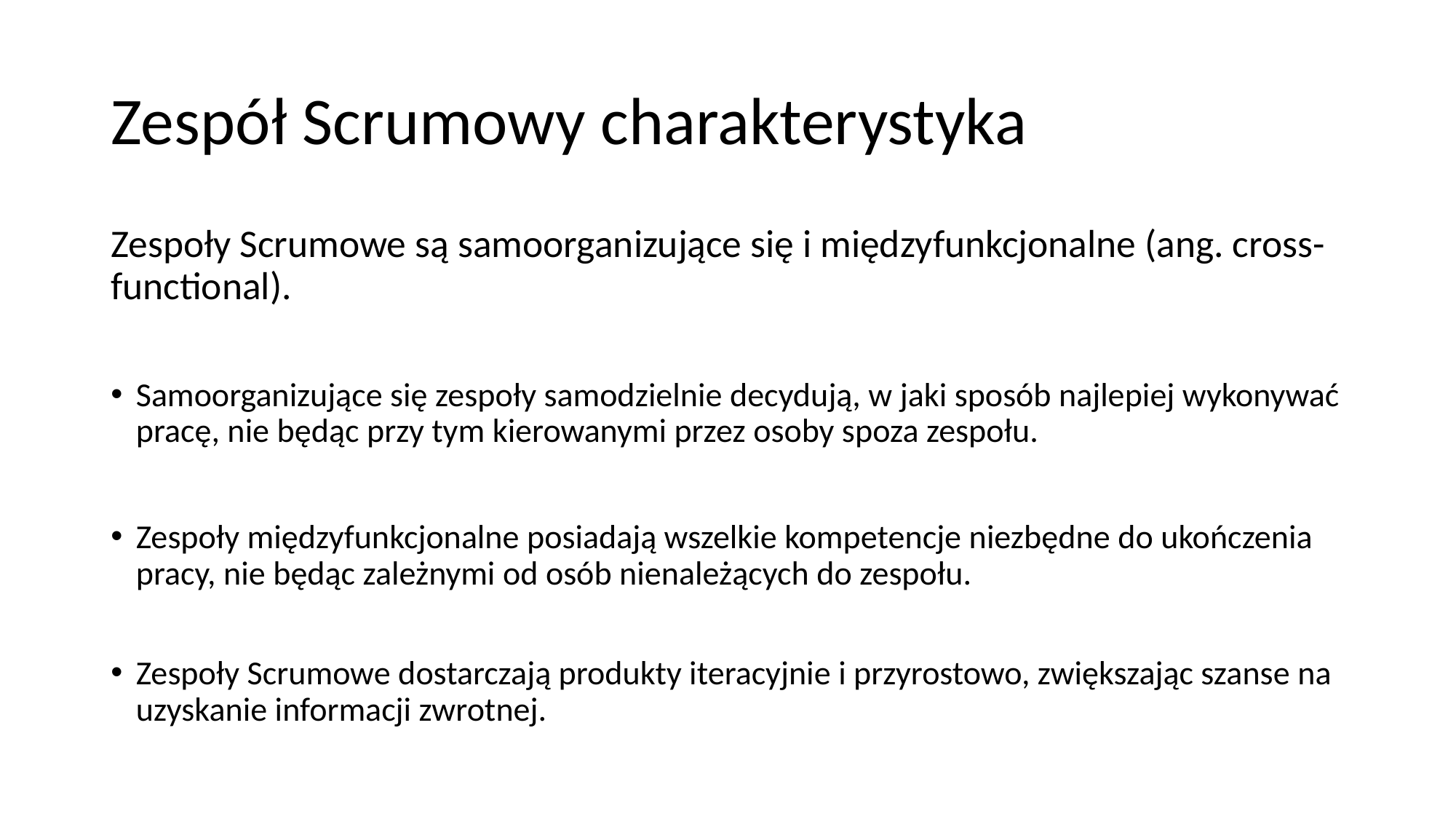

# Zespół Scrumowy charakterystyka
Zespoły Scrumowe są samoorganizujące się i międzyfunkcjonalne (ang. cross-functional).

Samoorganizujące się zespoły samodzielnie decydują, w jaki sposób najlepiej wykonywać pracę, nie będąc przy tym kierowanymi przez osoby spoza zespołu.

Zespoły międzyfunkcjonalne posiadają wszelkie kompetencje niezbędne do ukończenia pracy, nie będąc zależnymi od osób nienależących do zespołu.

Zespoły Scrumowe dostarczają produkty iteracyjnie i przyrostowo, zwiększając szanse na uzyskanie informacji zwrotnej.